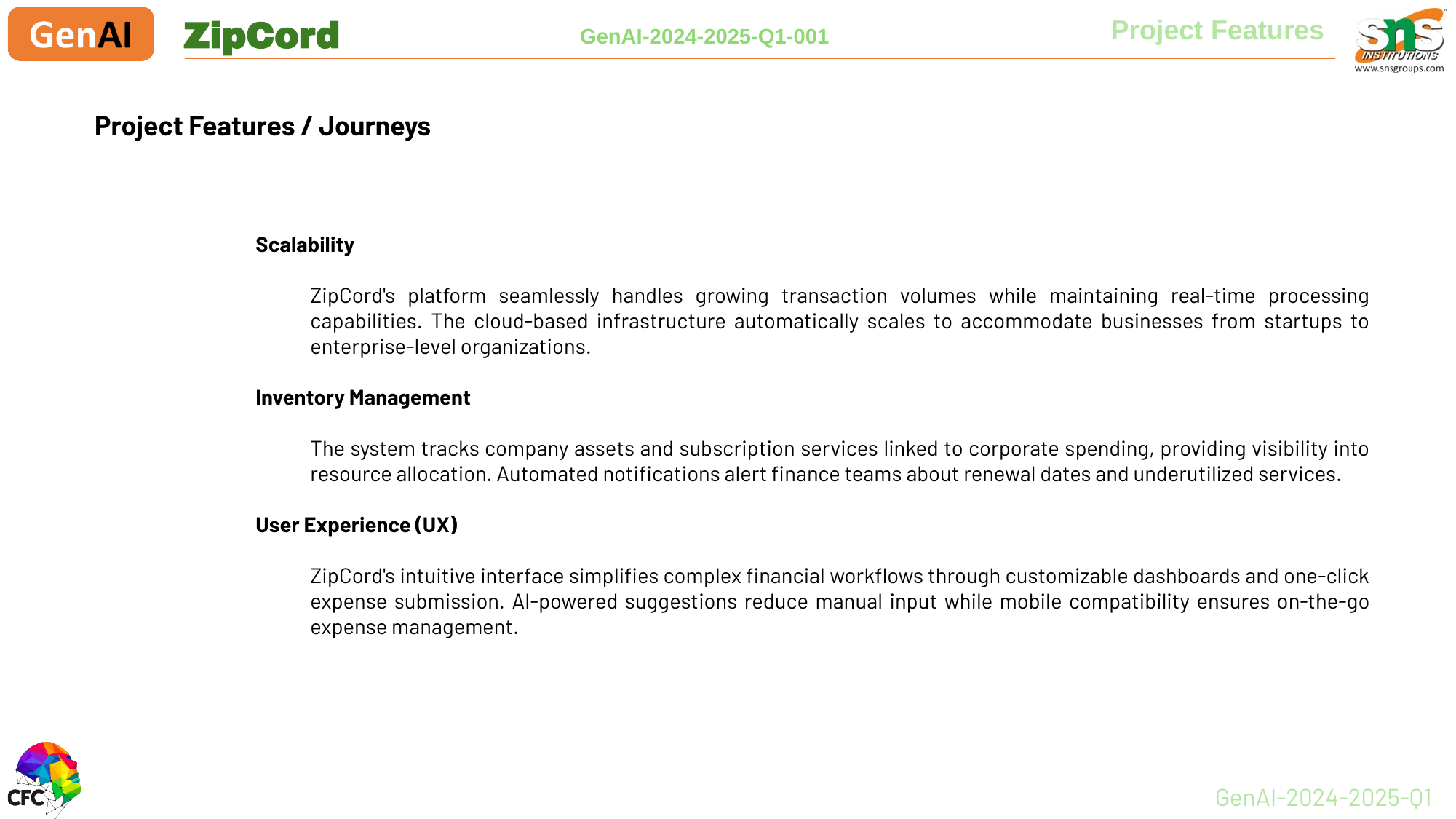

ZipCord

Project Features

GenAI-2024-2025-Q1-001
Project Features / Journeys
Scalability

ZipCord's platform seamlessly handles growing transaction volumes while maintaining real-time processing capabilities. The cloud-based infrastructure automatically scales to accommodate businesses from startups to enterprise-level organizations.

Inventory Management

The system tracks company assets and subscription services linked to corporate spending, providing visibility into resource allocation. Automated notifications alert finance teams about renewal dates and underutilized services.

User Experience (UX)

ZipCord's intuitive interface simplifies complex financial workflows through customizable dashboards and one-click expense submission. AI-powered suggestions reduce manual input while mobile compatibility ensures on-the-go expense management.

GenAI-2024-2025-Q1